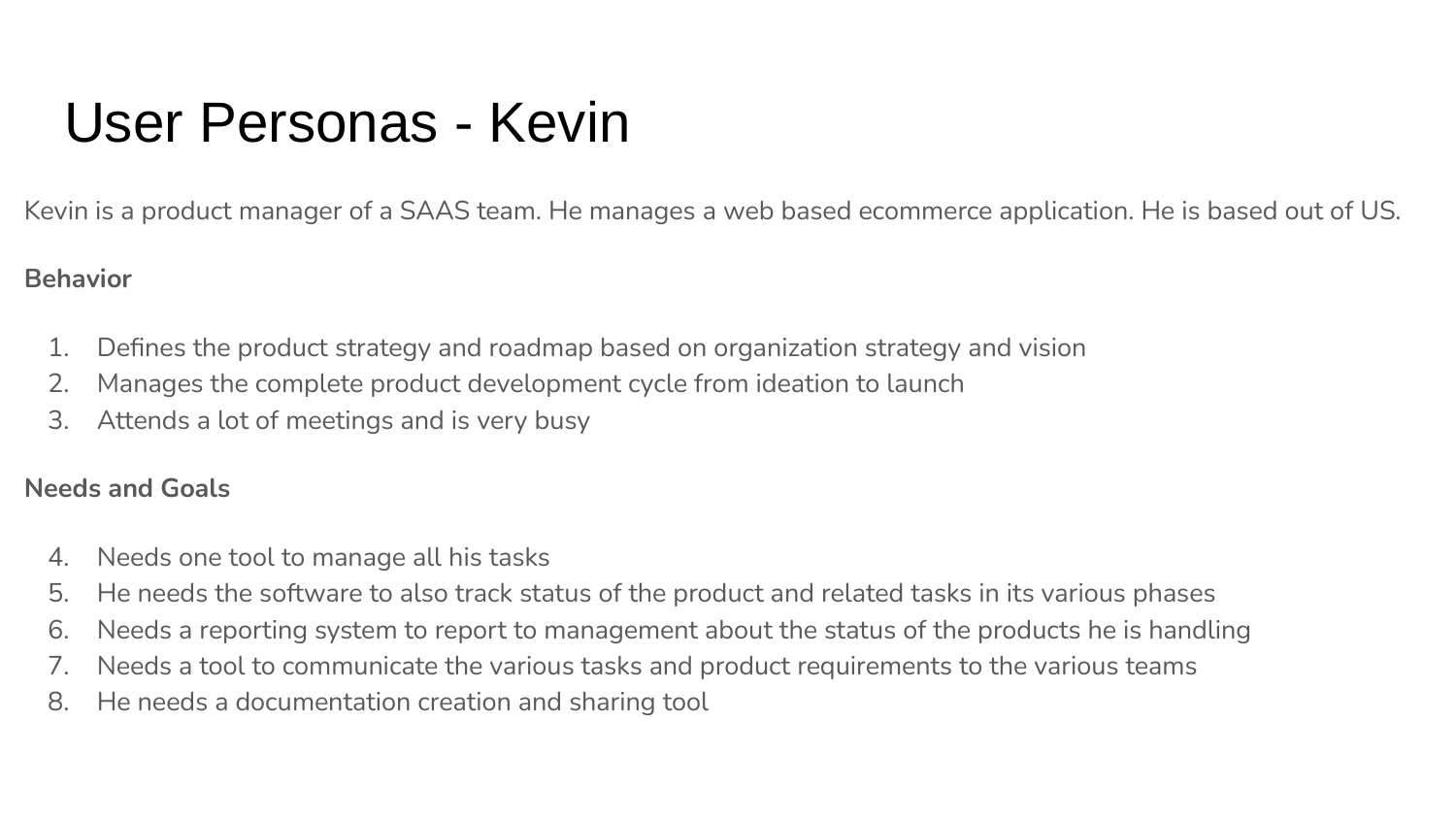

# User Personas - Kevin
Kevin is a product manager of a SAAS team. He manages a web based ecommerce application. He is based out of US.
Behavior
Defines the product strategy and roadmap based on organization strategy and vision
Manages the complete product development cycle from ideation to launch
Attends a lot of meetings and is very busy
Needs and Goals
Needs one tool to manage all his tasks
He needs the software to also track status of the product and related tasks in its various phases
Needs a reporting system to report to management about the status of the products he is handling
Needs a tool to communicate the various tasks and product requirements to the various teams
He needs a documentation creation and sharing tool